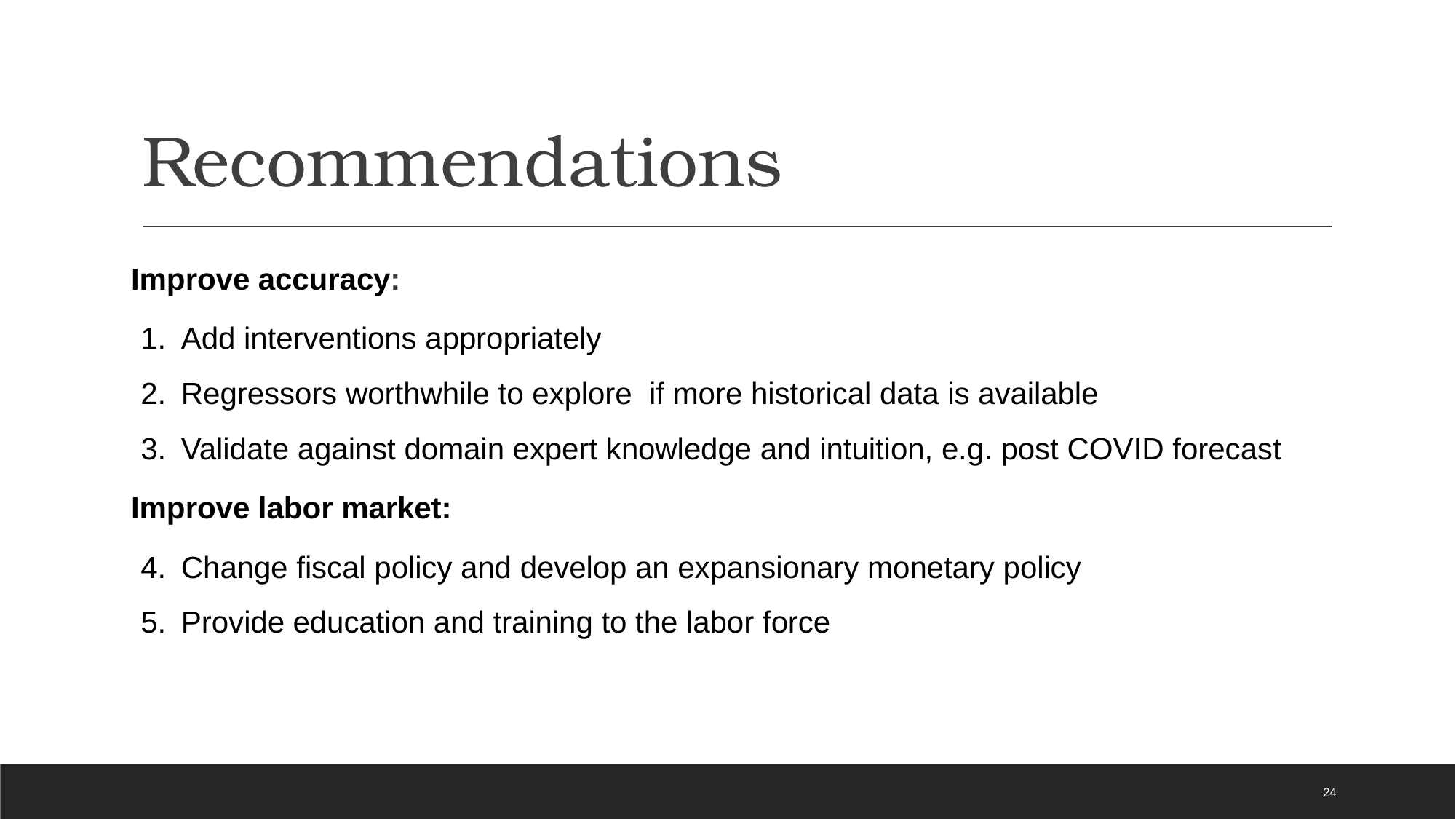

# Recommendations

Improve accuracy:
Add interventions appropriately
Regressors worthwhile to explore  if more historical data is available
Validate against domain expert knowledge and intuition, e.g. post COVID forecast
Improve labor market:
Change fiscal policy and develop an expansionary monetary policy
Provide education and training to the labor force

24